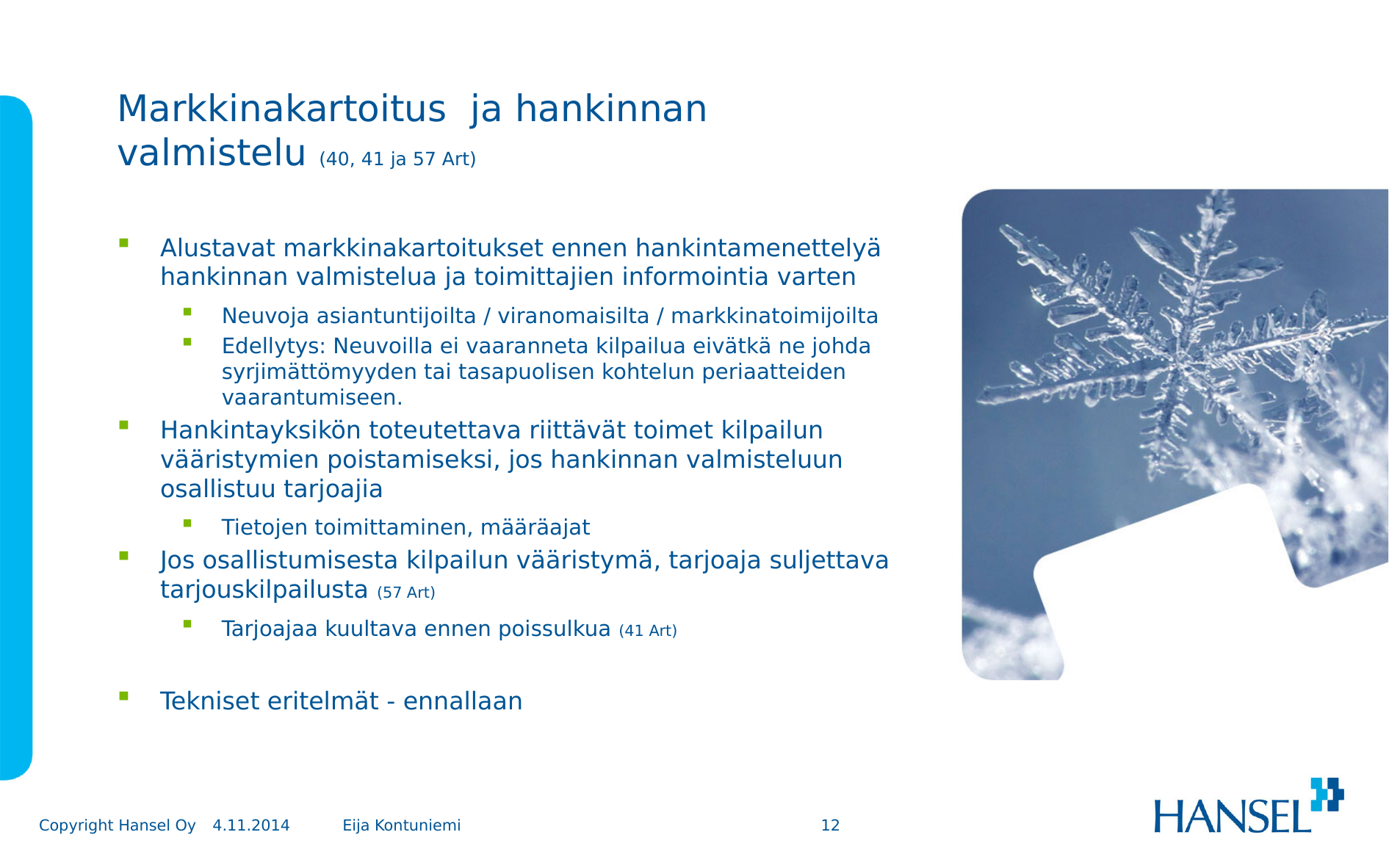

# Markkinakartoitus  ja hankinnan valmistelu (40, 41 ja 57 Art)
Alustavat markkinakartoitukset ennen hankintamenettelyä hankinnan valmistelua ja toimittajien informointia varten
Neuvoja asiantuntijoilta / viranomaisilta / markkinatoimijoilta
Edellytys: Neuvoilla ei vaaranneta kilpailua eivätkä ne johda syrjimättömyyden tai tasapuolisen kohtelun periaatteiden vaarantumiseen.
Hankintayksikön toteutettava riittävät toimet kilpailun vääristymien poistamiseksi, jos hankinnan valmisteluun osallistuu tarjoajia
Tietojen toimittaminen, määräajat
Jos osallistumisesta kilpailun vääristymä, tarjoaja suljettava tarjouskilpailusta (57 Art)
Tarjoajaa kuultava ennen poissulkua (41 Art)

Tekniset eritelmät - ennallaan

Eija Kontuniemi
4.11.2014
12